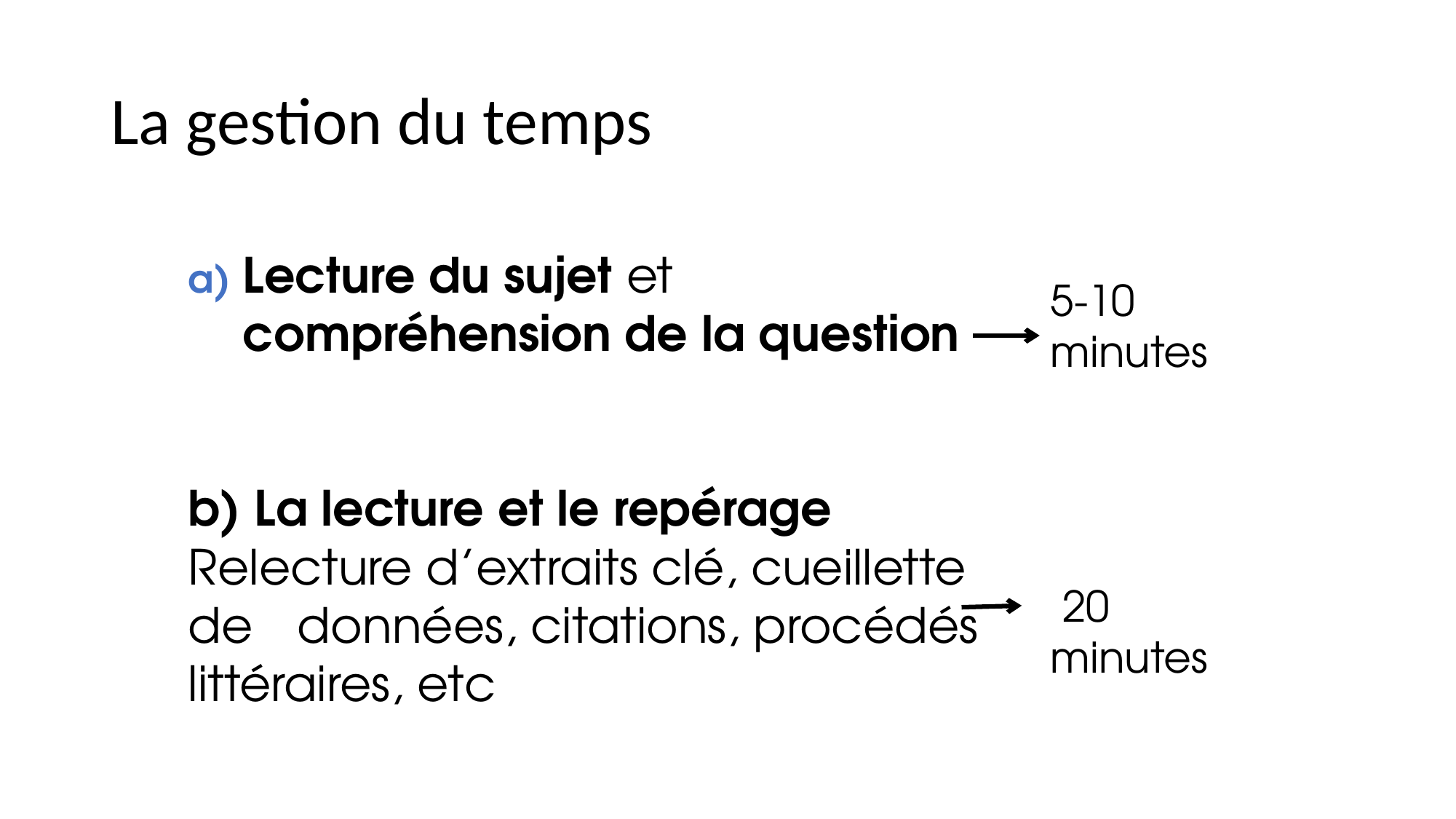

# La gestion du temps

Lecture du sujet et compréhension de la question

b) La lecture et le repérage
Relecture d’extraits clé, cueillette de 	données, citations, procédés littéraires, etc

5-10 minutes

 20 minutes